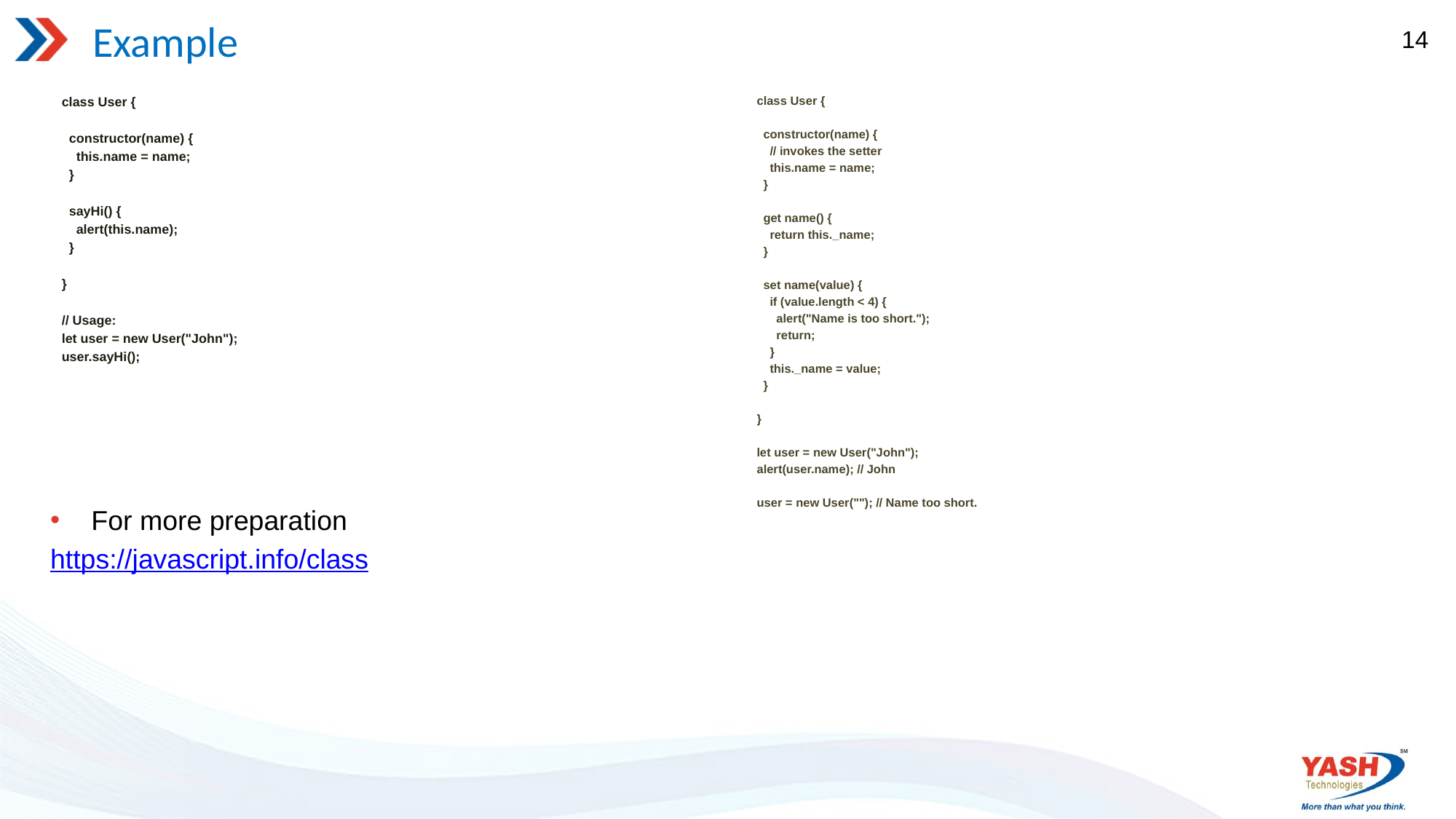

# Example
14
class User {

  constructor(name) {
    this.name = name;
  }

  sayHi() {
    alert(this.name);
  }

}

// Usage:
let user = new User("John");
user.sayHi();
class User {

  constructor(name) {
    // invokes the setter
    this.name = name;
  }

  get name() {
    return this._name;
  }

  set name(value) {
    if (value.length < 4) {
      alert("Name is too short.");
      return;
    }
    this._name = value;
  }

}

let user = new User("John");
alert(user.name); // John

user = new User(""); // Name too short.
For more preparation
https://javascript.info/class